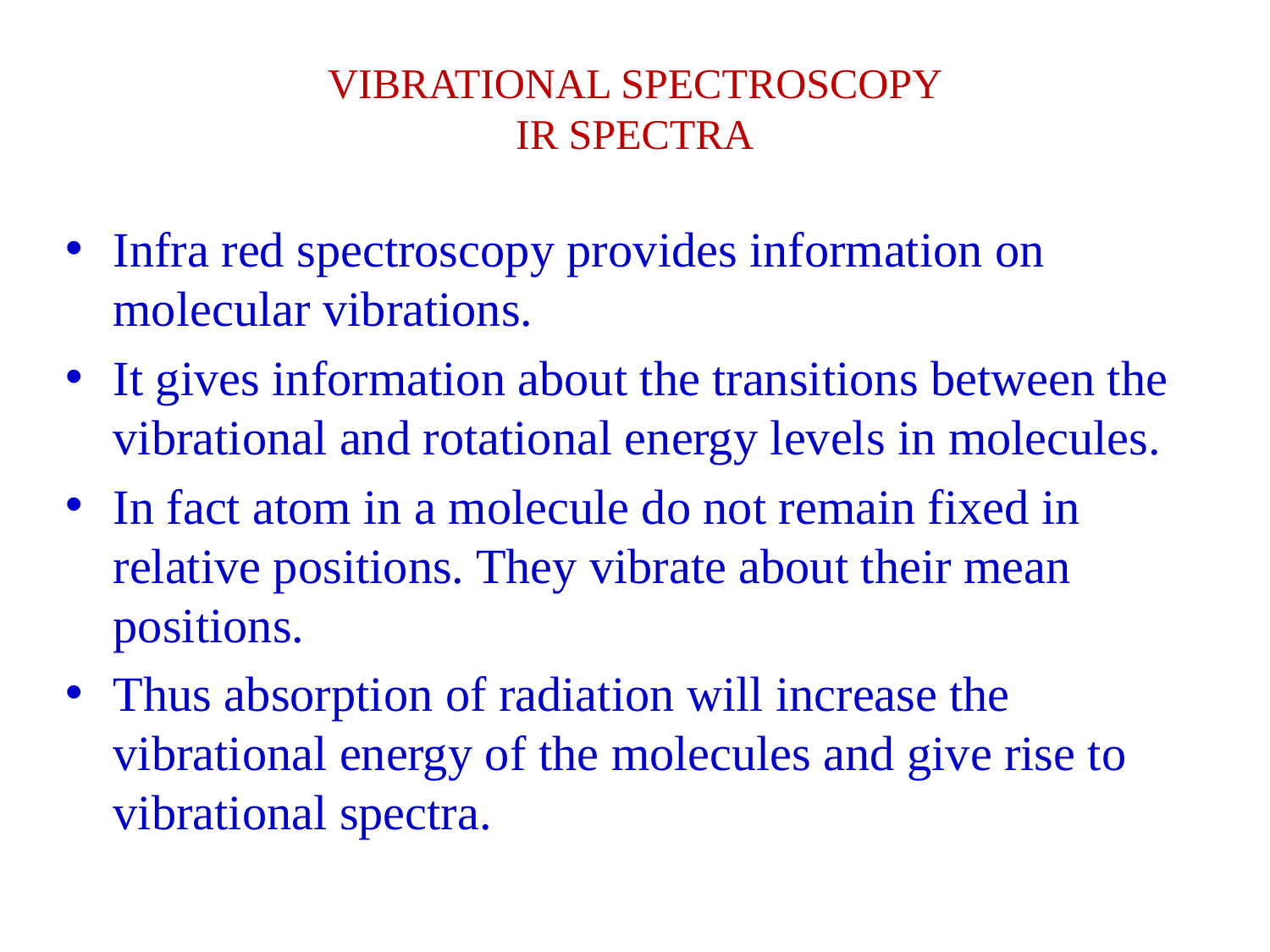

# VIBRATIONAL SPECTROSCOPY IR SPECTRA
Infra red spectroscopy provides information on molecular vibrations.
It gives information about the transitions between the vibrational and rotational energy levels in molecules.
In fact atom in a molecule do not remain fixed in relative positions. They vibrate about their mean positions.
Thus absorption of radiation will increase the vibrational energy of the molecules and give rise to vibrational spectra.